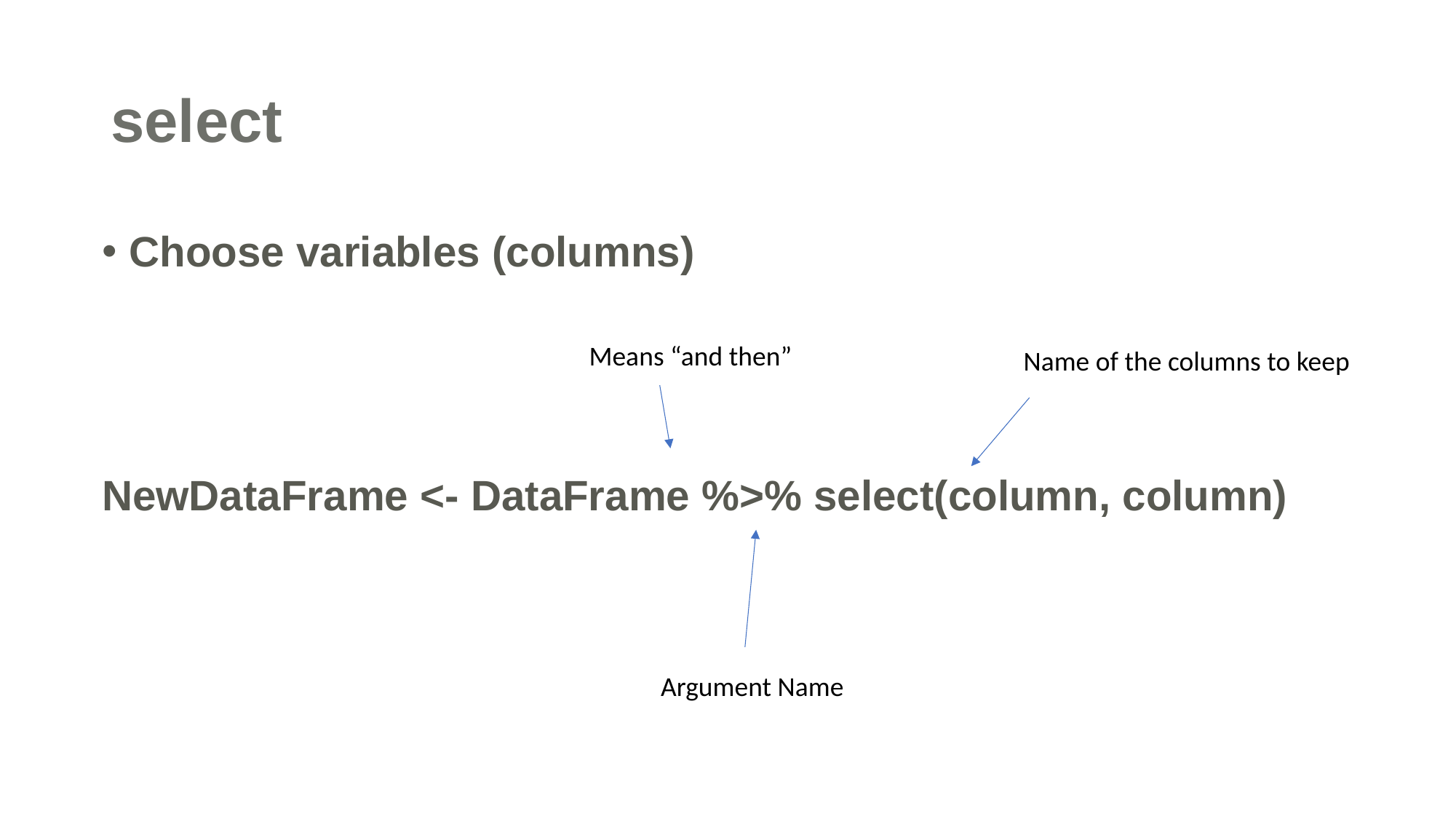

# select
Choose variables (columns)

NewDataFrame <- DataFrame %>% select(column, column)
Means “and then”
Name of the columns to keep
Argument Name